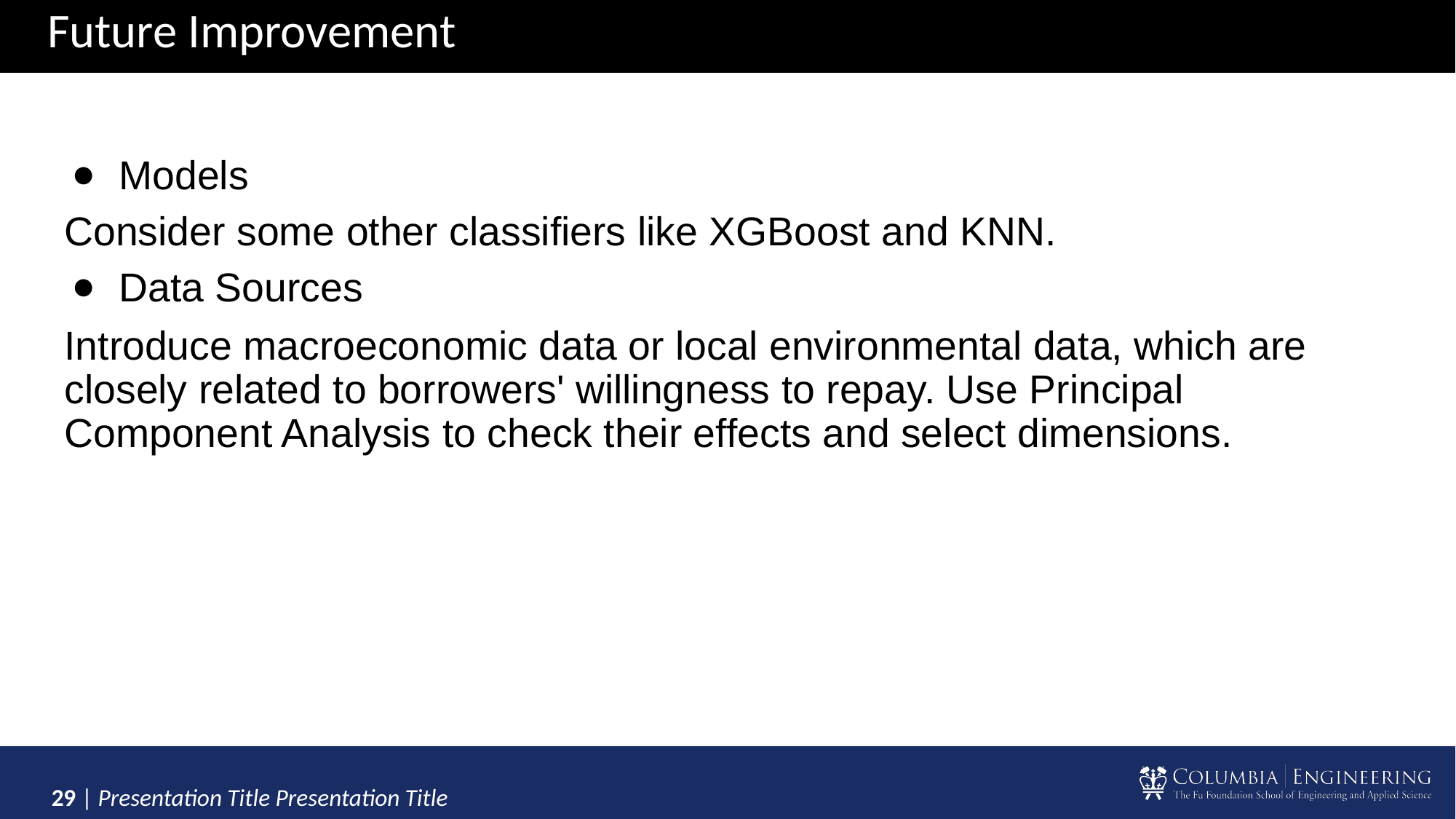

# Future Improvement
Models
Consider some other classifiers like XGBoost and KNN.
Data Sources
Introduce macroeconomic data or local environmental data, which are closely related to borrowers' willingness to repay. Use Principal Component Analysis to check their effects and select dimensions.